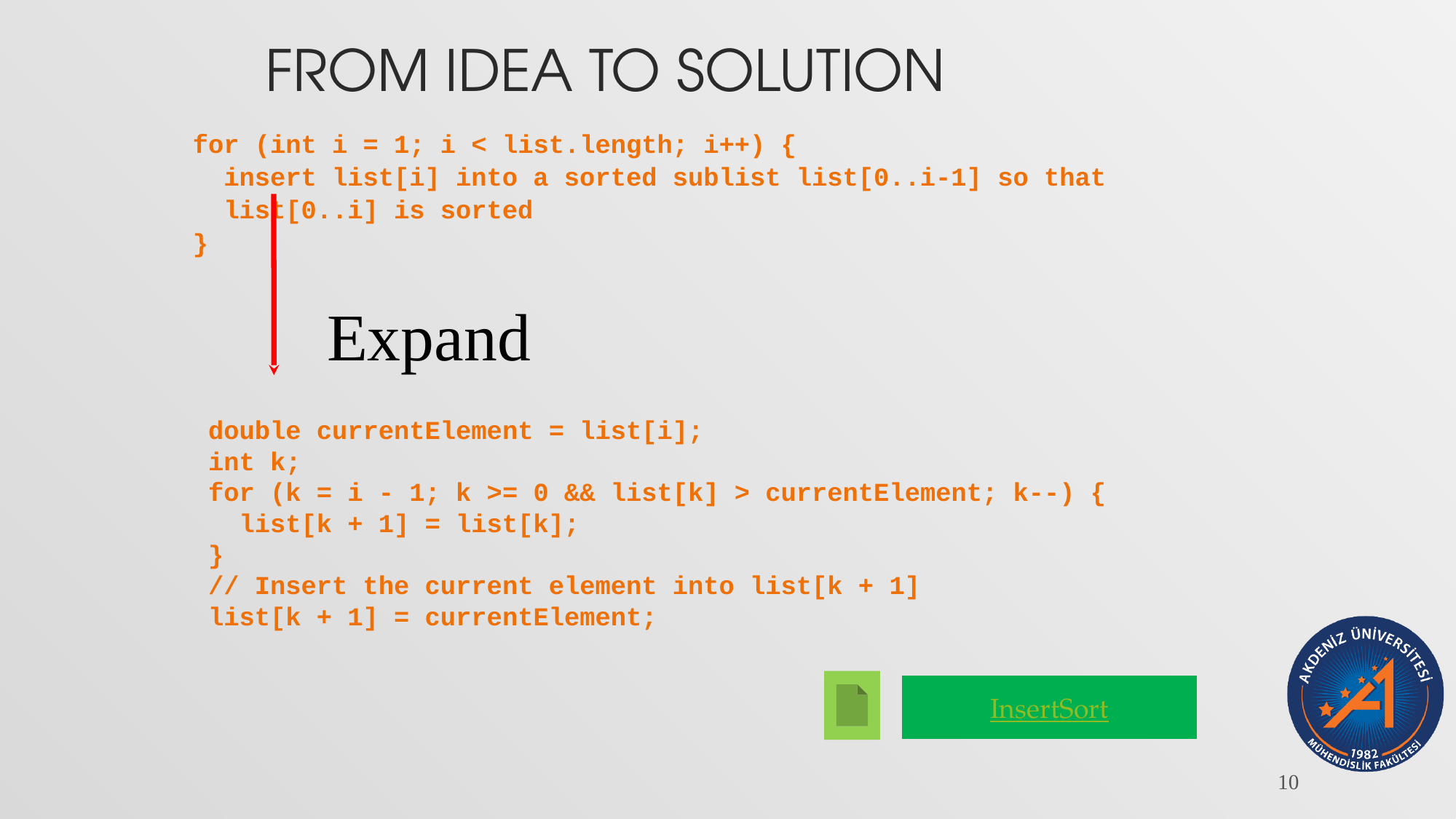

# From Idea to Solution
for (int i = 1; i < list.length; i++) {
  insert list[i] into a sorted sublist list[0..i-1] so that
  list[0..i] is sorted
}

Expand

 double currentElement = list[i];
 int k;
 for (k = i - 1; k >= 0 && list[k] > currentElement; k--) {
   list[k + 1] = list[k];
 }
 // Insert the current element into list[k + 1]
 list[k + 1] = currentElement;

InsertSort
10